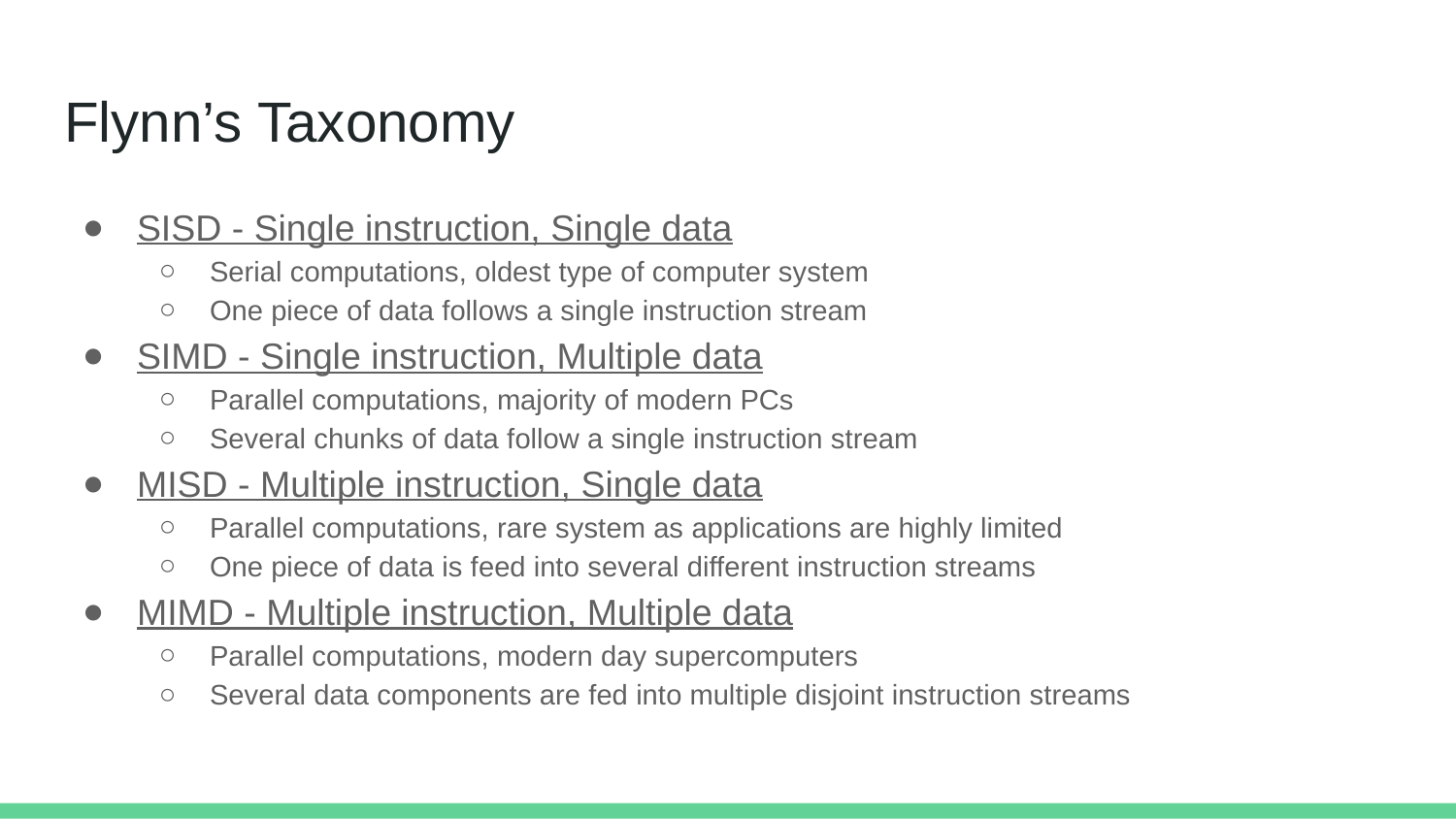

# Flynn’s Taxonomy
SISD - Single instruction, Single data
Serial computations, oldest type of computer system
One piece of data follows a single instruction stream
SIMD - Single instruction, Multiple data
Parallel computations, majority of modern PCs
Several chunks of data follow a single instruction stream
MISD - Multiple instruction, Single data
Parallel computations, rare system as applications are highly limited
One piece of data is feed into several different instruction streams
MIMD - Multiple instruction, Multiple data
Parallel computations, modern day supercomputers
Several data components are fed into multiple disjoint instruction streams